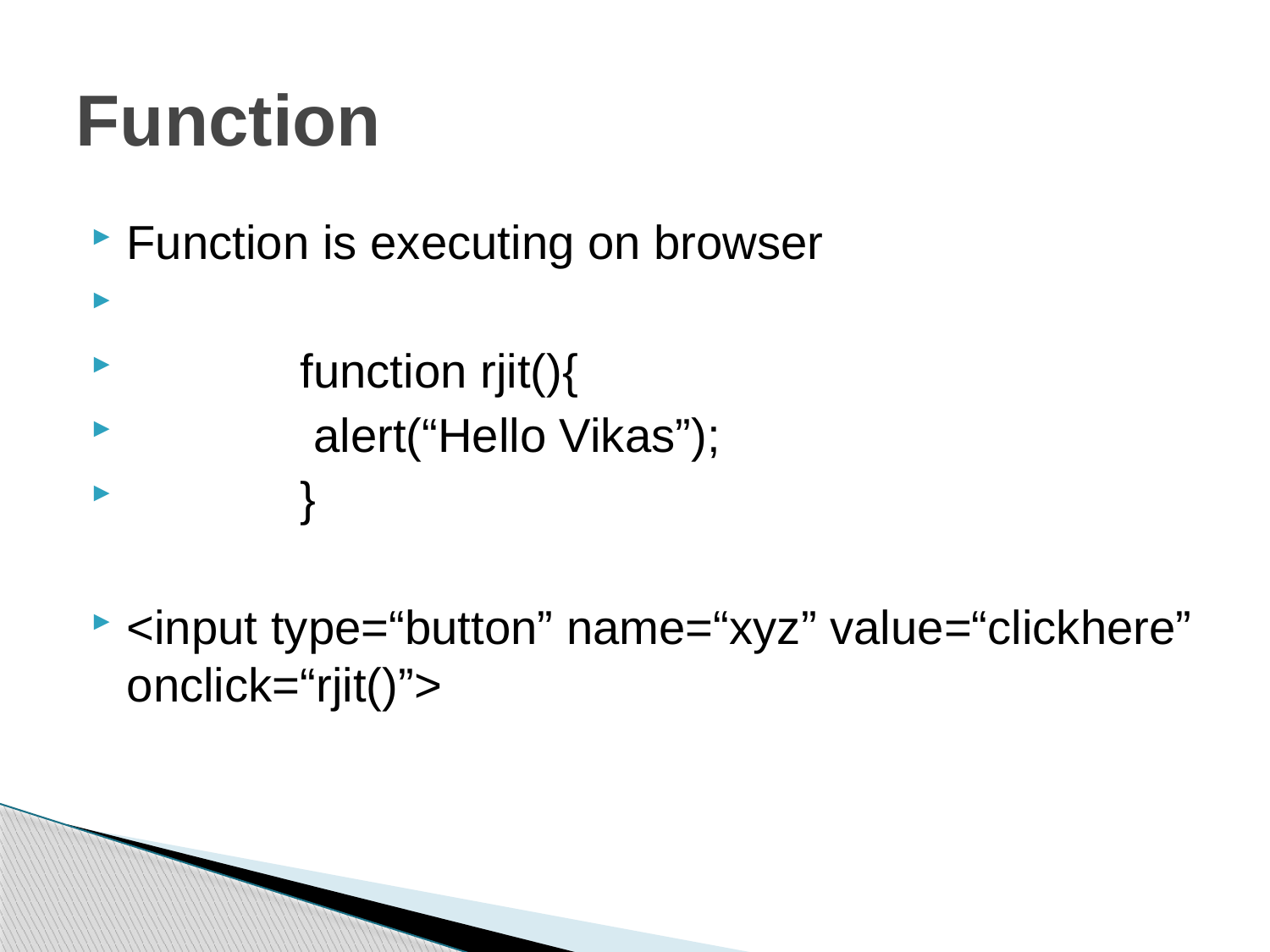

# Function
Function is executing on browser

             function rjit(){
              alert(“Hello Vikas”);
             }

<input type=“button” name=“xyz” value=“clickhere” onclick=“rjit()”>